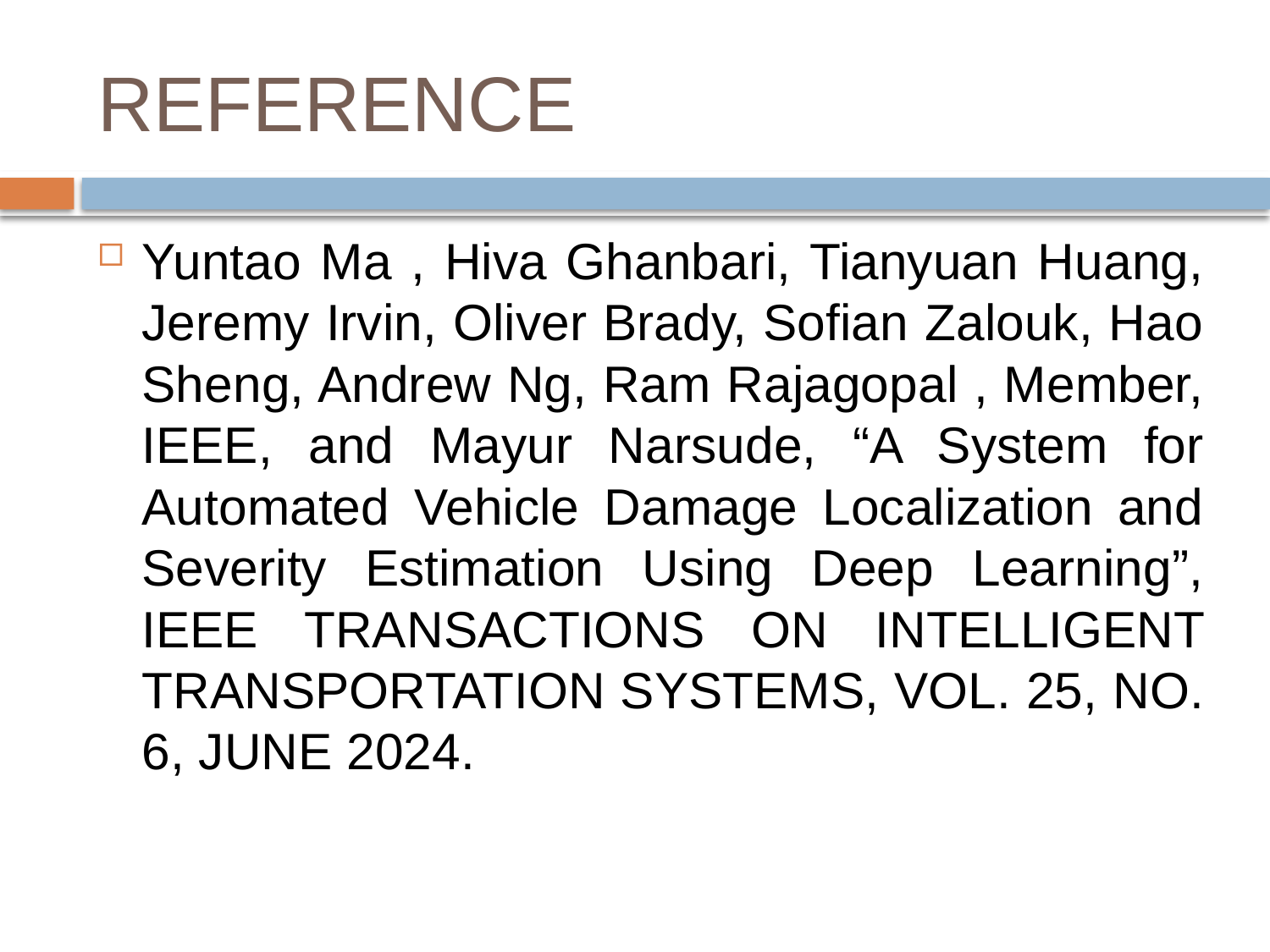

# REFERENCE
Yuntao Ma , Hiva Ghanbari, Tianyuan Huang, Jeremy Irvin, Oliver Brady, Sofian Zalouk, Hao Sheng, Andrew Ng, Ram Rajagopal , Member, IEEE, and Mayur Narsude, “A System for Automated Vehicle Damage Localization and Severity Estimation Using Deep Learning”, IEEE TRANSACTIONS ON INTELLIGENT TRANSPORTATION SYSTEMS, VOL. 25, NO. 6, JUNE 2024.